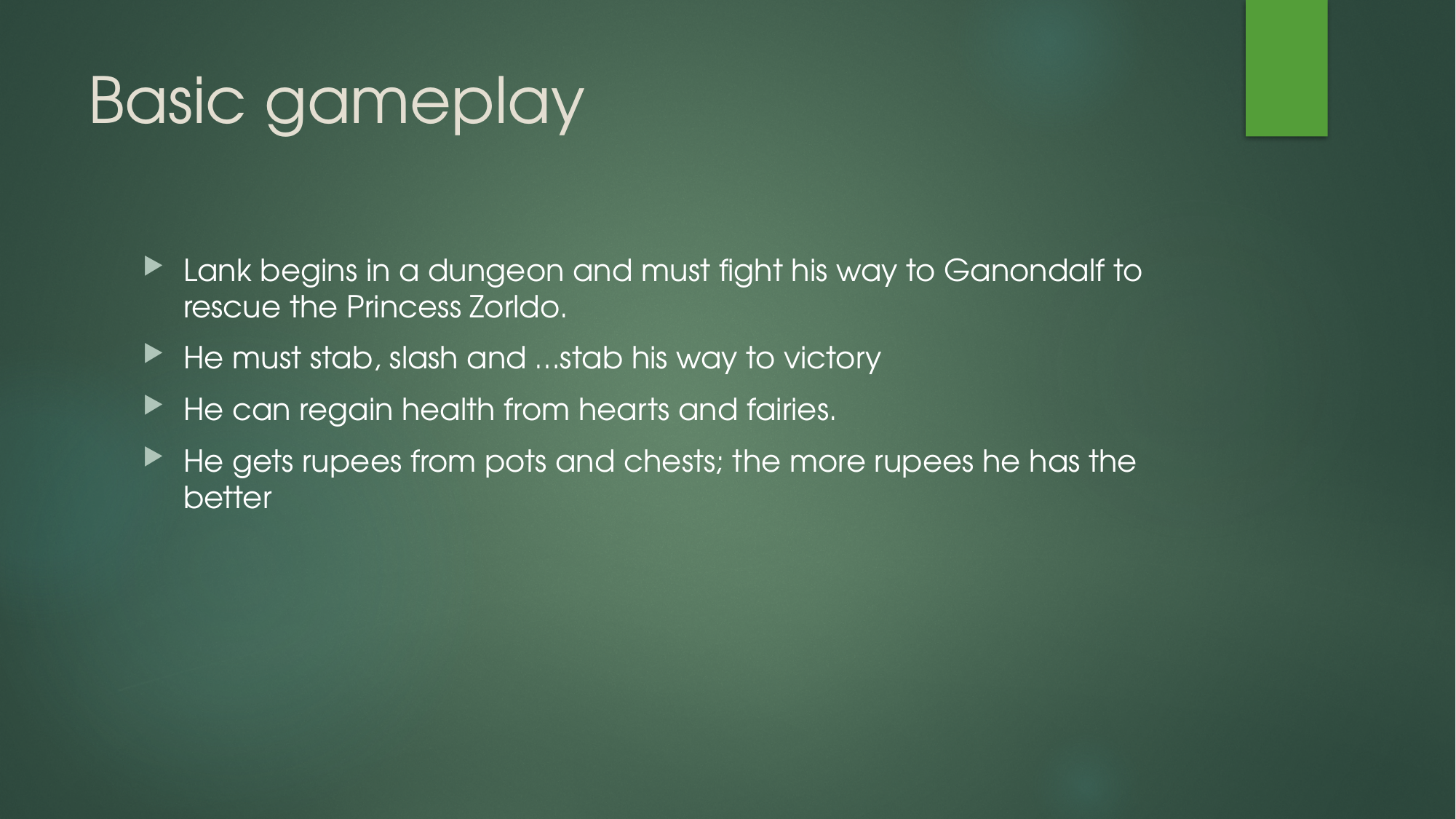

# Basic gameplay
Lank begins in a dungeon and must fight his way to Ganondalf to rescue the Princess Zorldo.
He must stab, slash and …stab his way to victory
He can regain health from hearts and fairies.
He gets rupees from pots and chests; the more rupees he has the better